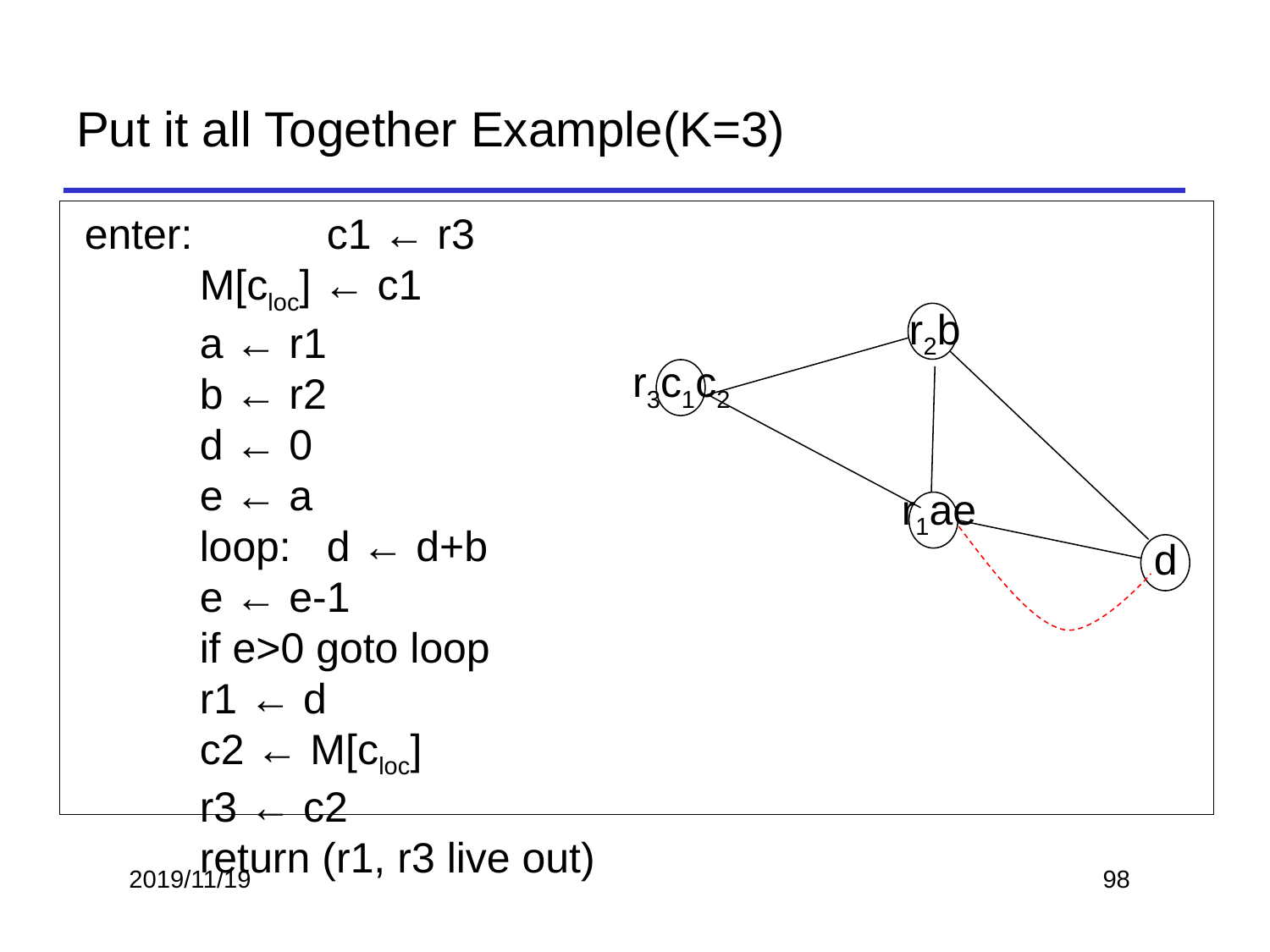

# Put it all Together Example(K=3)
 enter: 	c1 ← r3
	M[cloc] ← c1
 	a ← r1
 	b ← r2
	d ← 0
	e ← a
	loop:	d ← d+b
	e ← e-1
	if e>0 goto loop
	r1 ← d
	c2 ← M[cloc]
	r3 ← c2
	return (r1, r3 live out)

r2b

r3c1c2

r1ae

d

2019/11/19
98